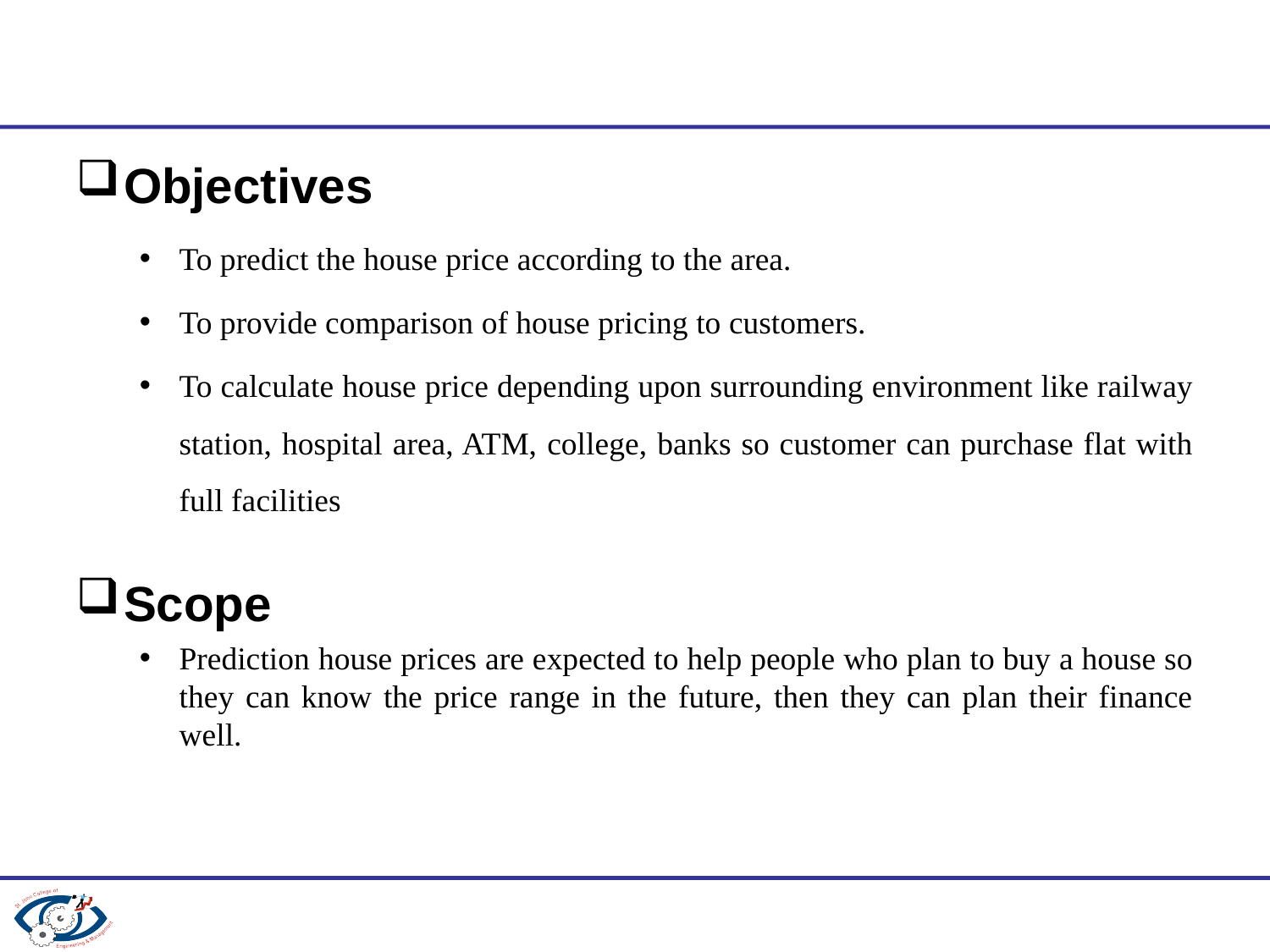

#
Objectives
To predict the house price according to the area.
To provide comparison of house pricing to customers.
To calculate house price depending upon surrounding environment like railway station, hospital area, ATM, college, banks so customer can purchase flat with full facilities

Scope
Prediction house prices are expected to help people who plan to buy a house so they can know the price range in the future, then they can plan their finance well.